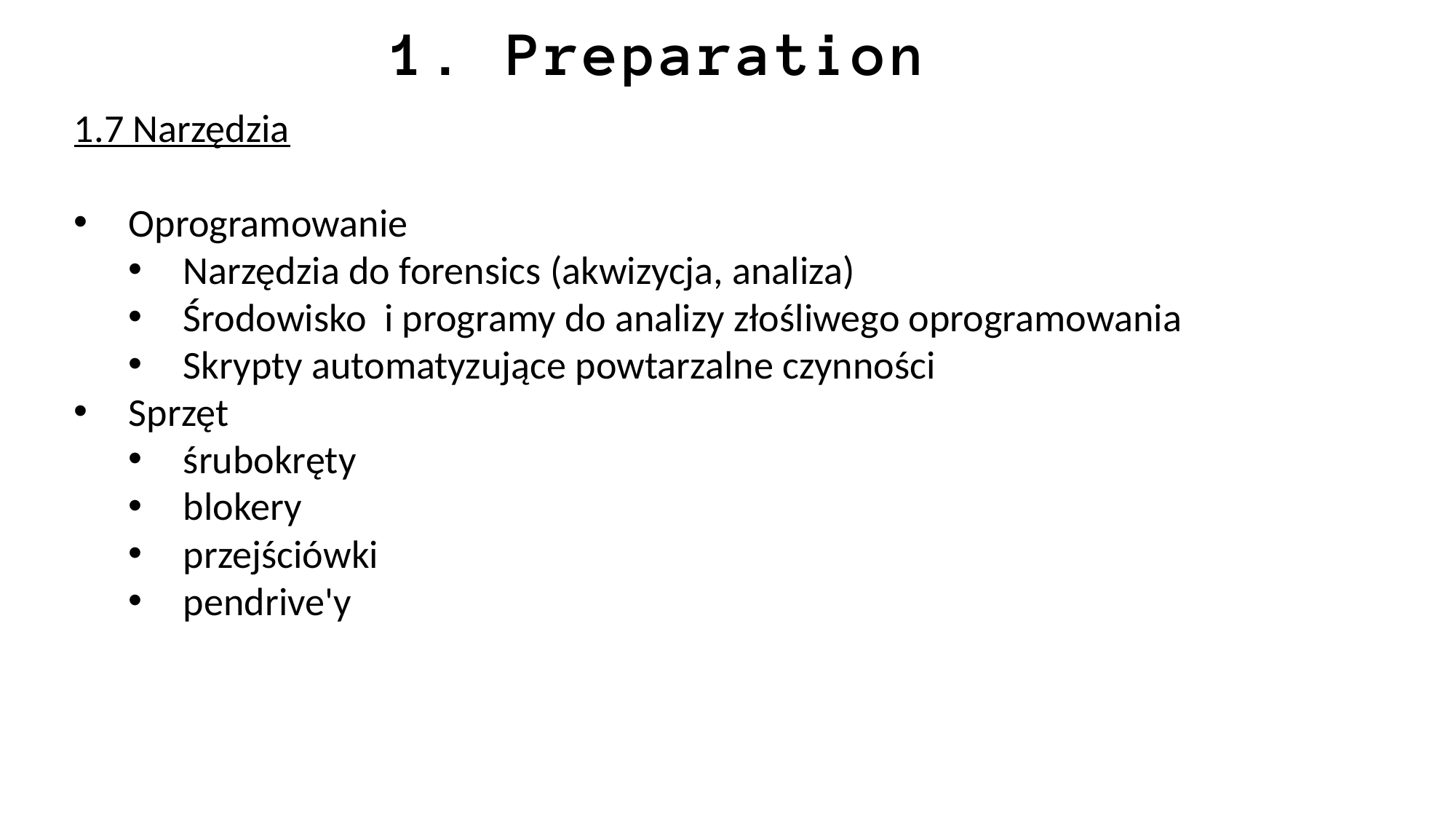

1. Preparation
1.7 Narzędzia

Oprogramowanie
Narzędzia do forensics (akwizycja, analiza)
Środowisko  i programy do analizy złośliwego oprogramowania
Skrypty automatyzujące powtarzalne czynności
Sprzęt
śrubokręty
blokery
przejściówki
pendrive'y